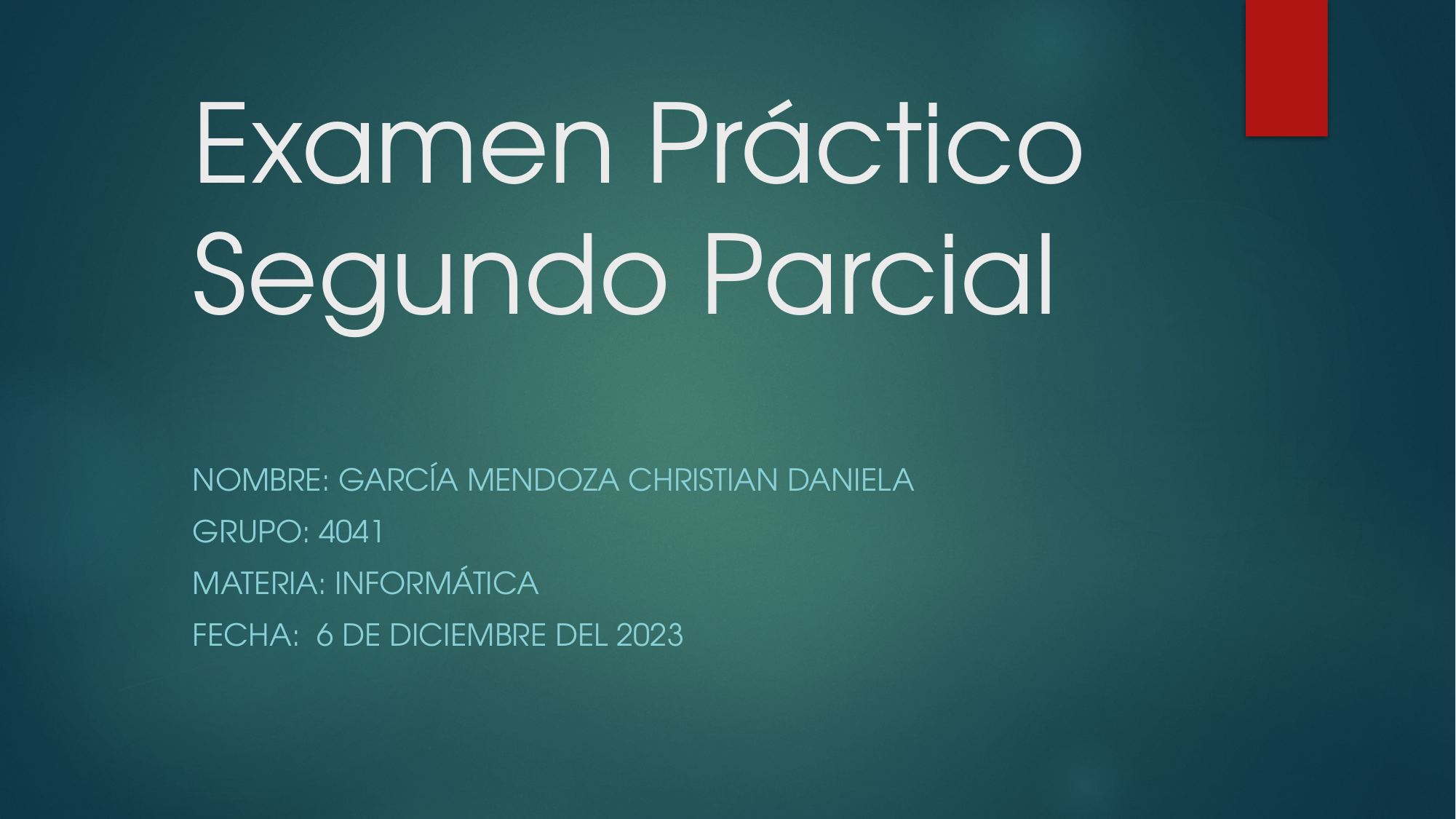

# Examen Práctico Segundo Parcial
Nombre: García Mendoza Christian Daniela
Grupo: 4041
Materia: Informática
Fecha:  6 de Diciembre del 2023